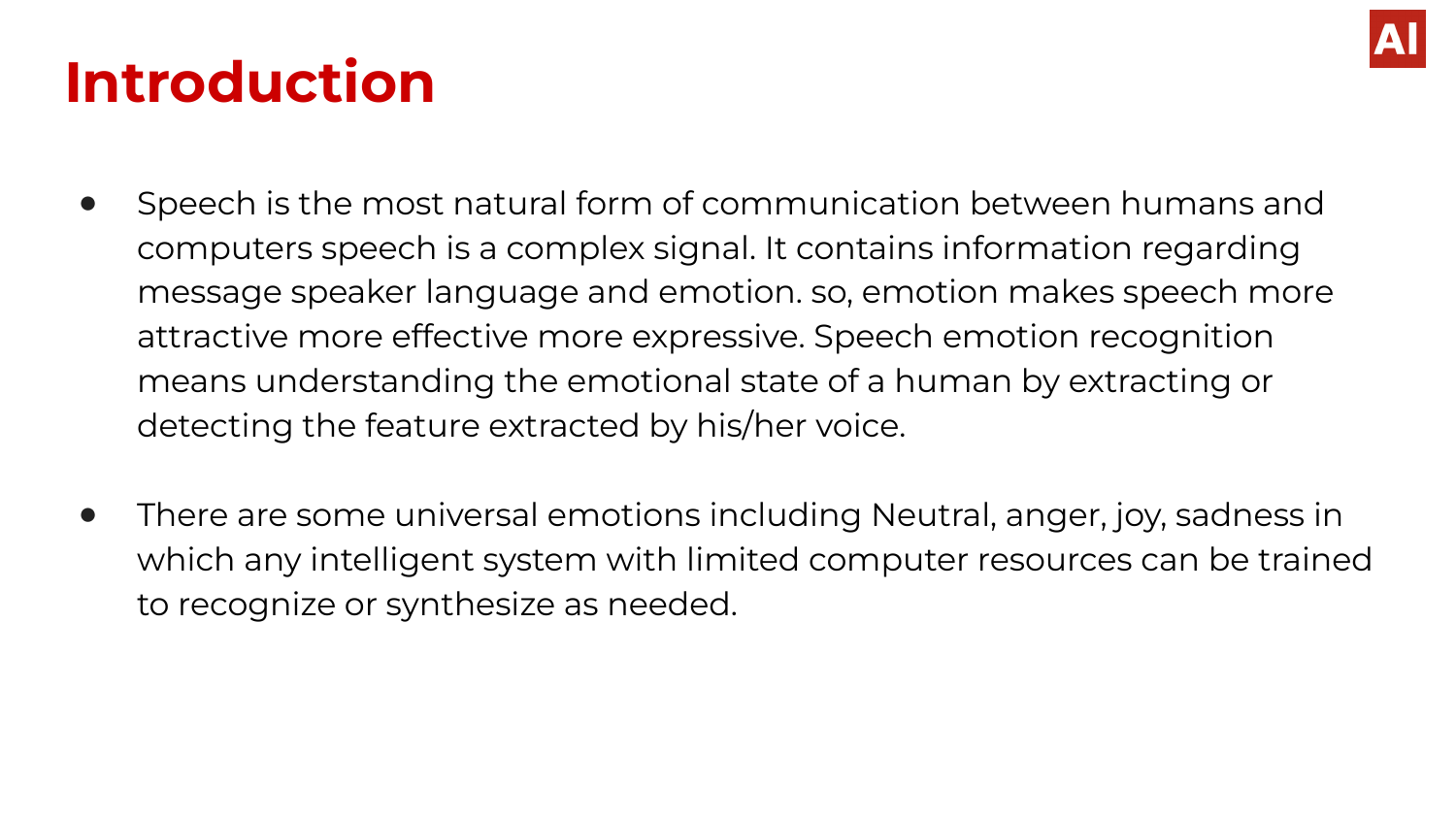

# Introduction
Speech is the most natural form of communication between humans and computers speech is a complex signal. It contains information regarding message speaker language and emotion. so, emotion makes speech more attractive more effective more expressive. Speech emotion recognition means understanding the emotional state of a human by extracting or detecting the feature extracted by his/her voice.

There are some universal emotions including Neutral, anger, joy, sadness in which any intelligent system with limited computer resources can be trained to recognize or synthesize as needed.